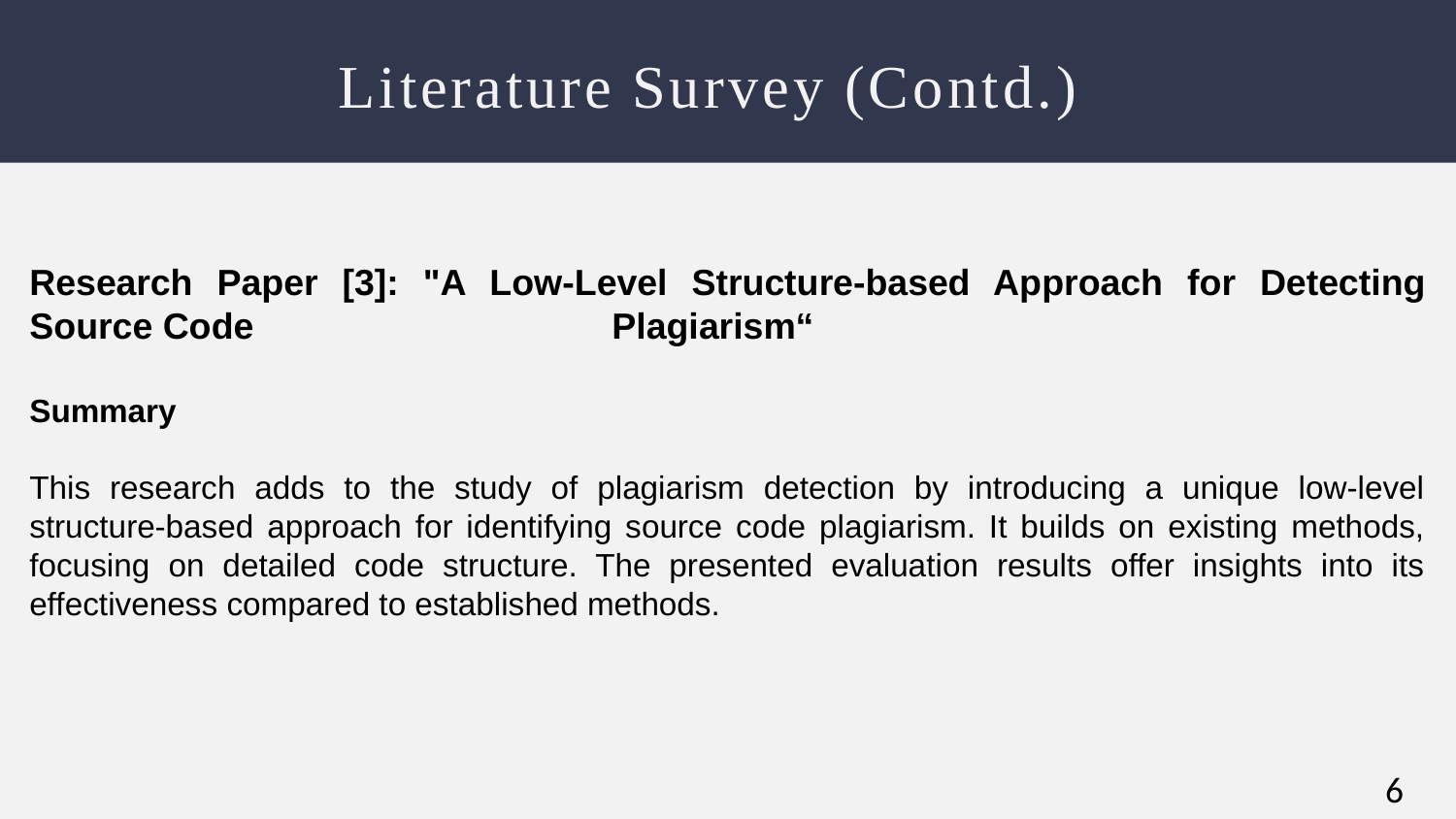

# Literature Survey (Contd.)
Research Paper [3]: "A Low-Level Structure-based Approach for Detecting Source Code 			Plagiarism“

Summary

This research adds to the study of plagiarism detection by introducing a unique low-level structure-based approach for identifying source code plagiarism. It builds on existing methods, focusing on detailed code structure. The presented evaluation results offer insights into its effectiveness compared to established methods.

6